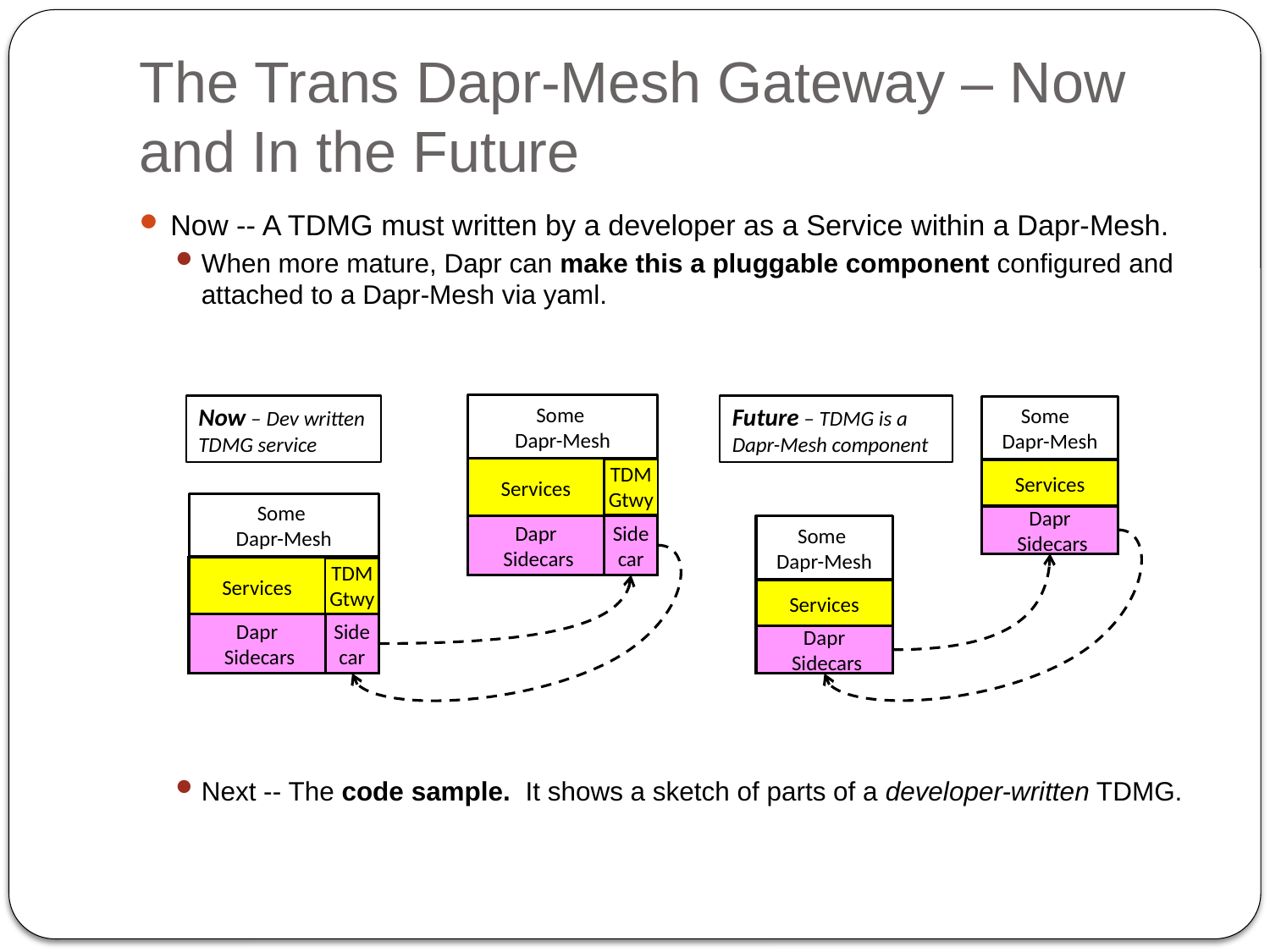

# The Trans Dapr-Mesh Gateway – Now and In the Future
Now -- A TDMG must written by a developer as a Service within a Dapr-Mesh.
When more mature, Dapr can make this a pluggable component configured and attached to a Dapr-Mesh via yaml.

Next -- The code sample.  It shows a sketch of parts of a developer-written TDMG.

Some
Dapr-Mesh
Services
TDM
Gtwy
Side
car
Dapr
 Sidecars
Now – Dev written TDMG service
Future – TDMG is a Dapr-Mesh component
Some
Dapr-Mesh
Services
Dapr
 Sidecars
Some
Dapr-Mesh
Services
TDM
Gtwy
Side
car
Dapr
 Sidecars
Some
Dapr-Mesh
Services
Dapr
 Sidecars